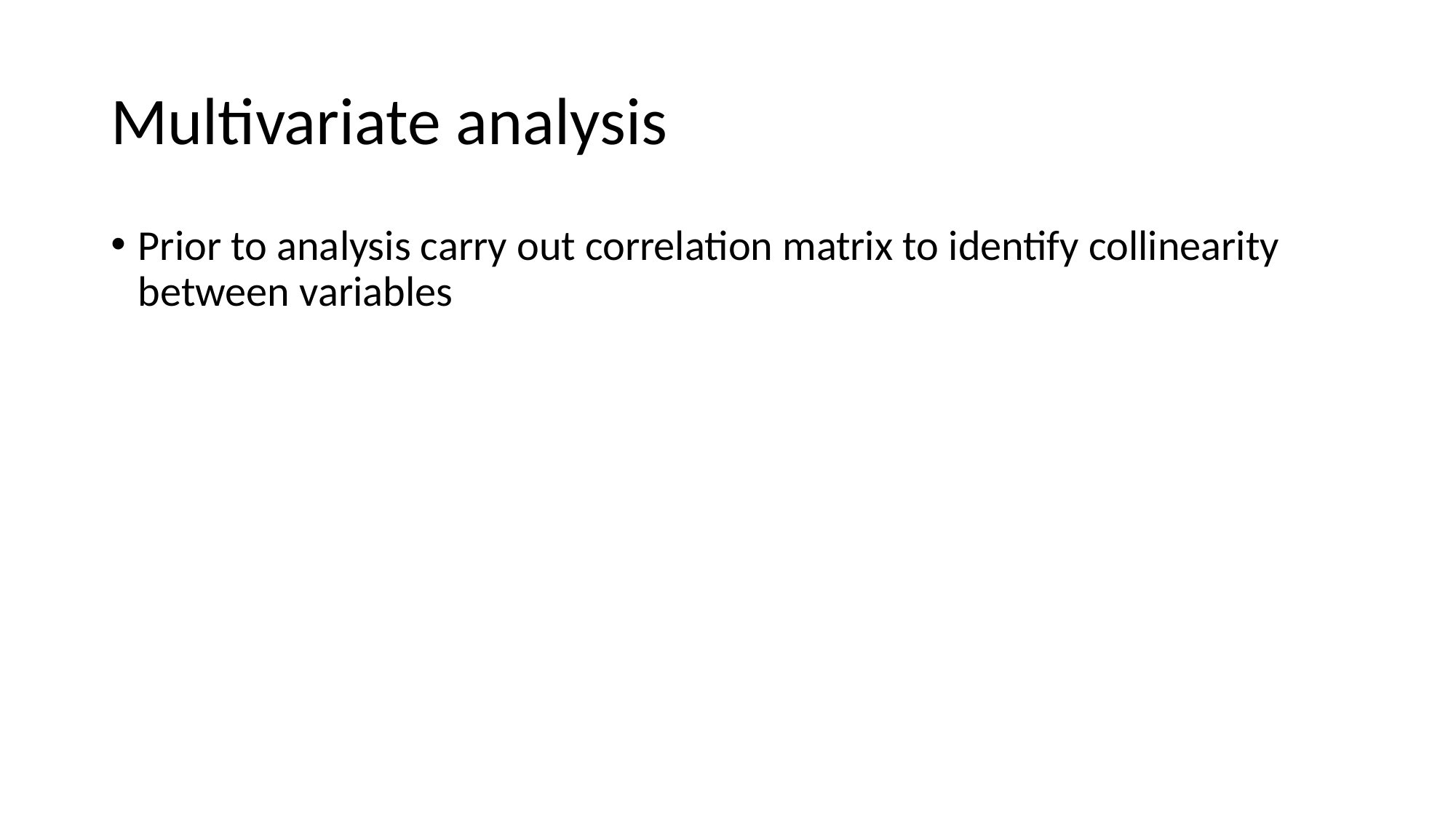

# Multivariate analysis
Prior to analysis carry out correlation matrix to identify collinearity between variables